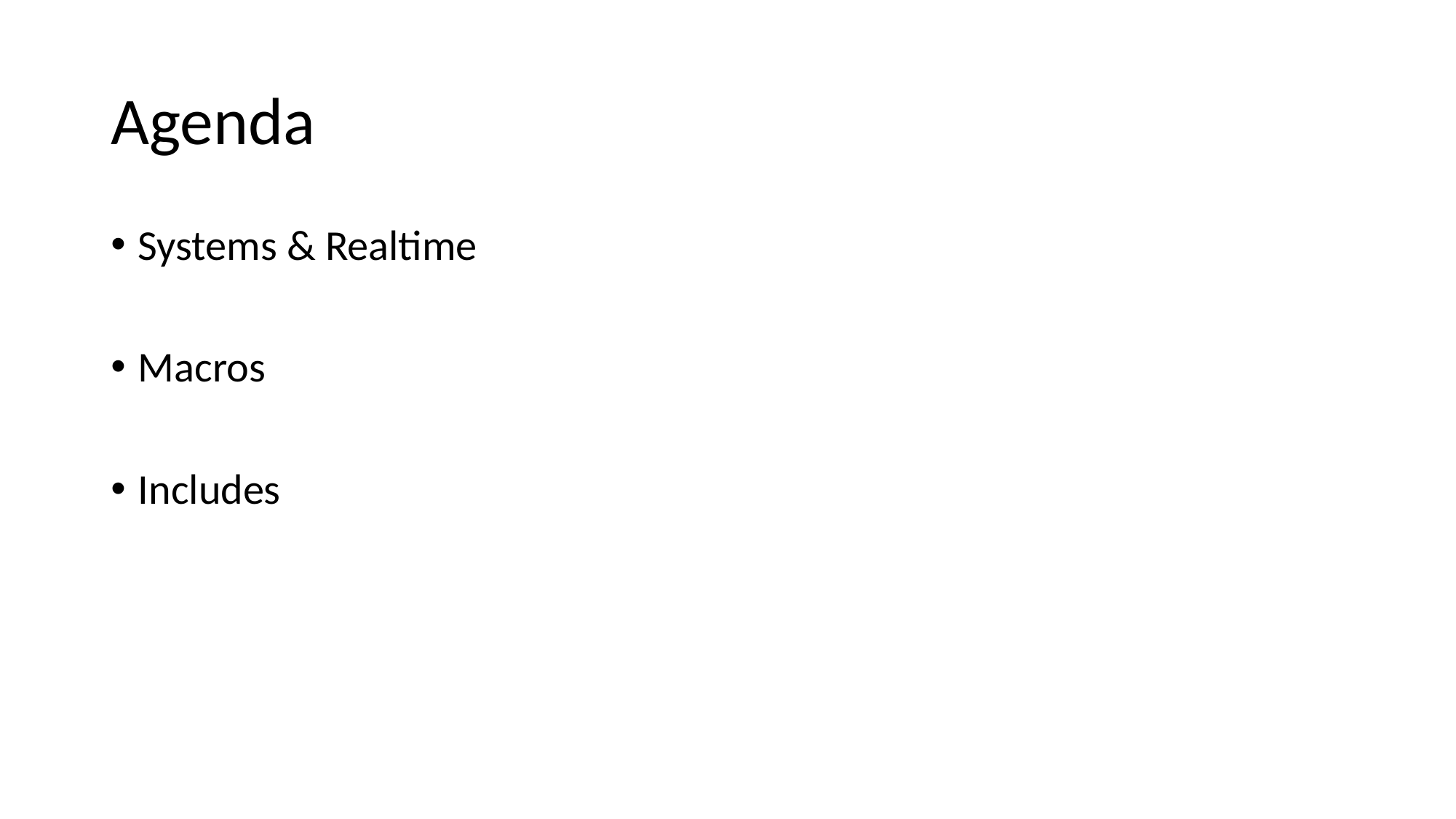

# Agenda
Systems & Realtime

Macros

Includes